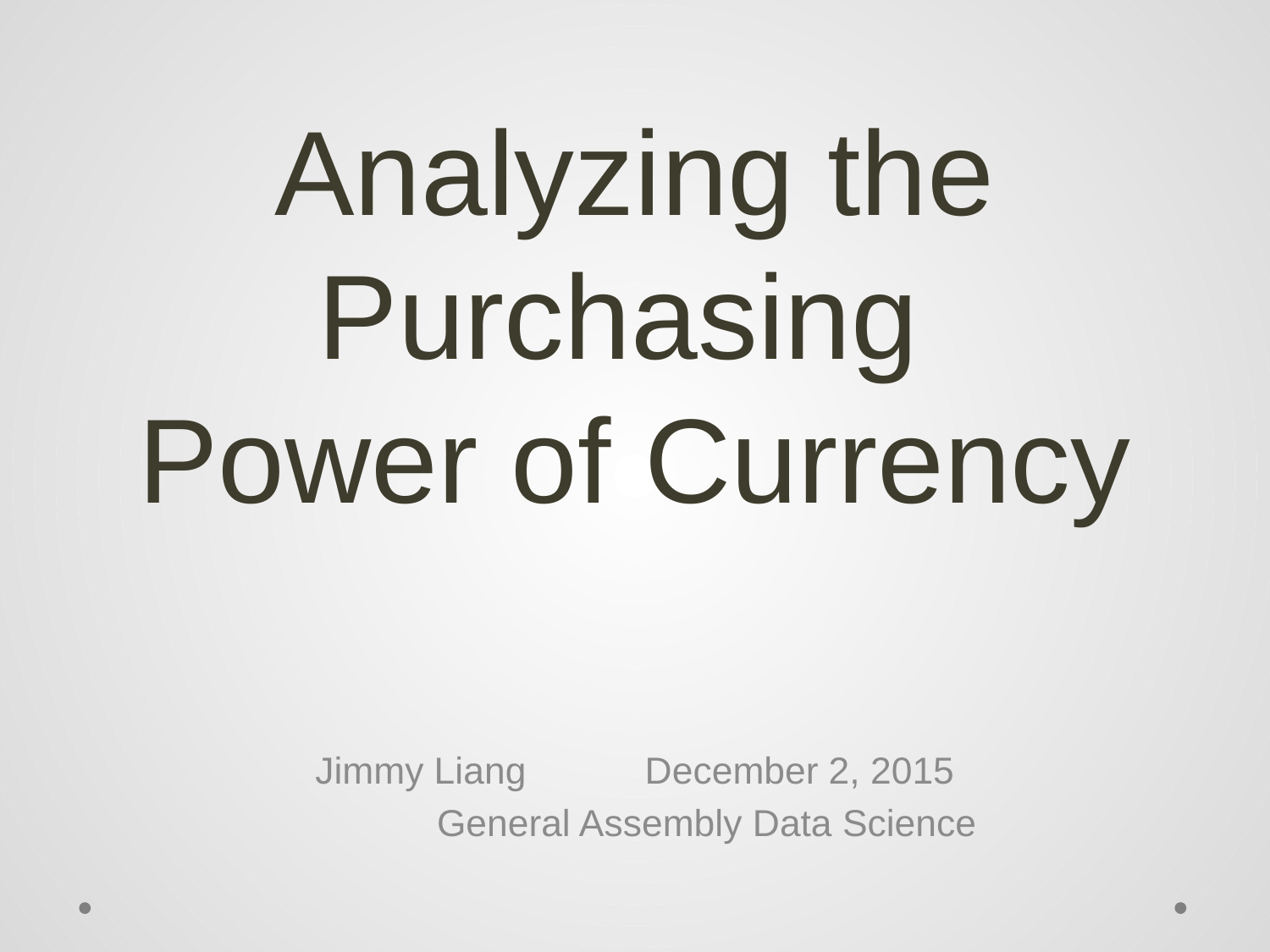

# Analyzing the Purchasing Power of Currency

Jimmy Liang				          December 2, 2015
											   General Assembly Data Science